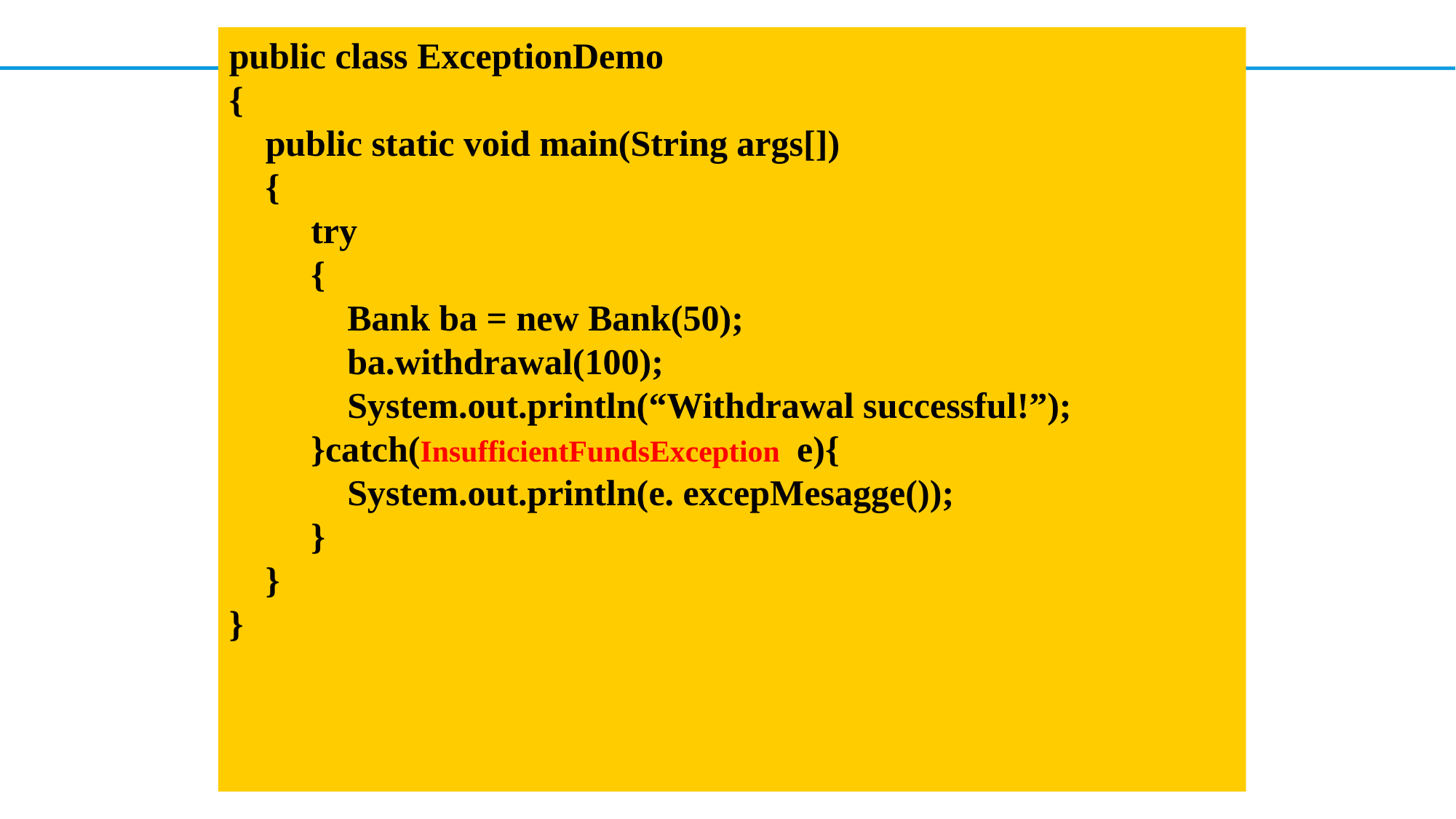

public class ExceptionDemo
{
    public static void main(String args[])
    {
         try
         {
             Bank ba = new Bank(50);
             ba.withdrawal(100);
             System.out.println(“Withdrawal successful!”);
         }catch(InsufficientFundsException  e){
             System.out.println(e. excepMesagge());
         }
    }
}
30